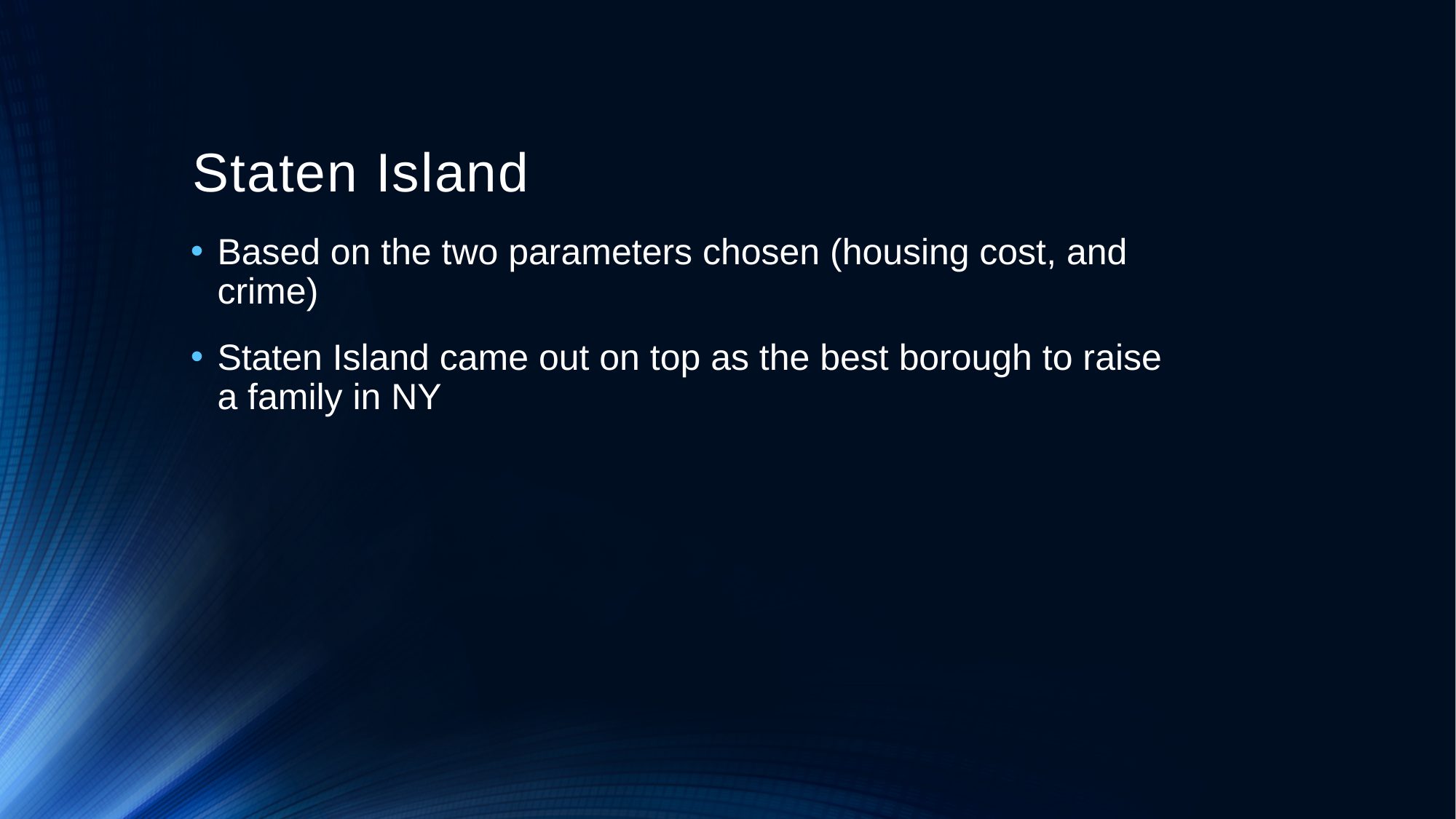

# Staten Island
Based on the two parameters chosen (housing cost, and crime)
Staten Island came out on top as the best borough to raise a family in NY